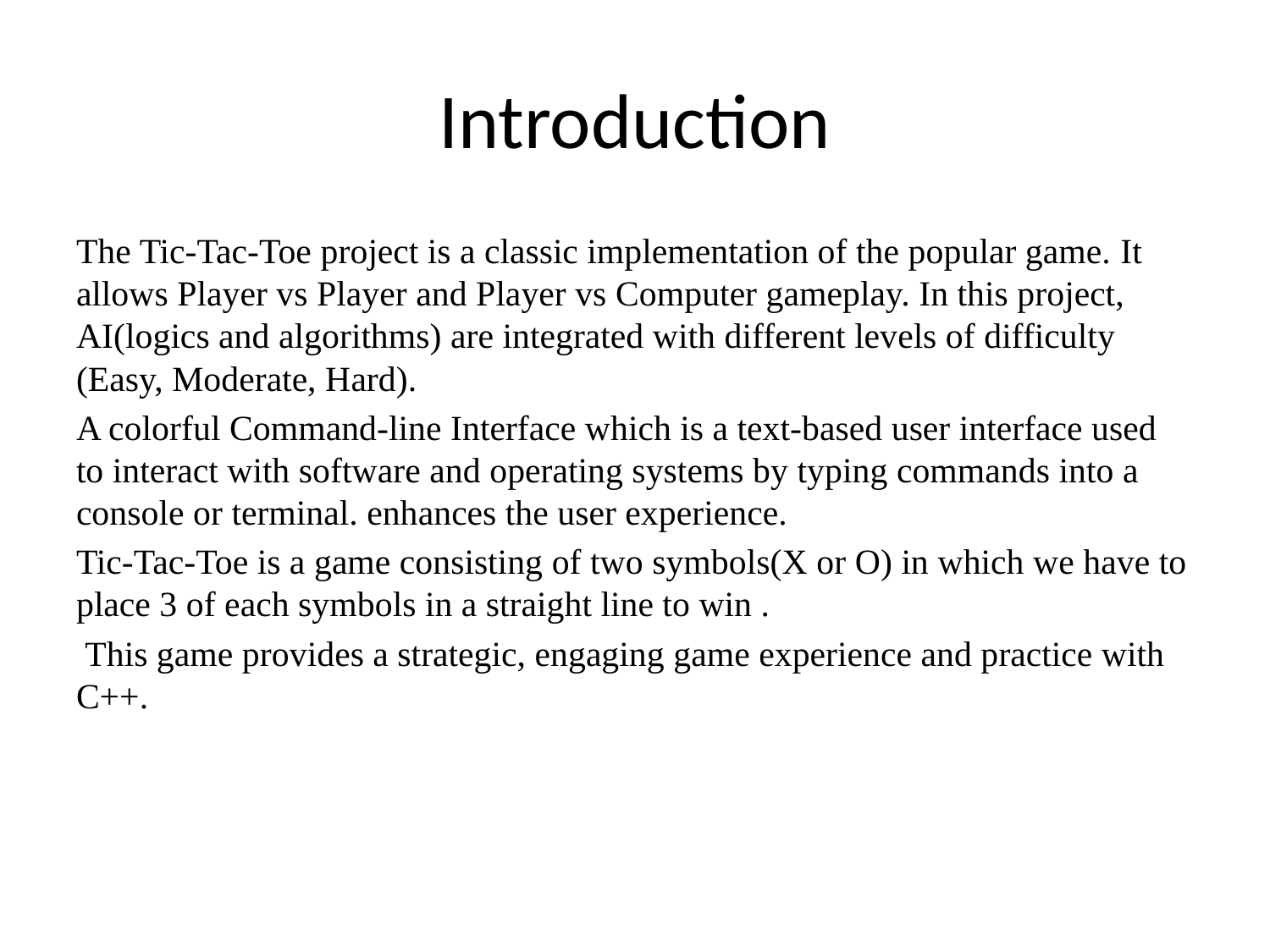

# Introduction
The Tic-Tac-Toe project is a classic implementation of the popular game. It allows Player vs Player and Player vs Computer gameplay. In this project,  AI(logics and algorithms) are integrated with different levels of difficulty (Easy, Moderate, Hard).
A colorful Command-line Interface which is a text-based user interface used to interact with software and operating systems by typing commands into a console or terminal. enhances the user experience.
Tic-Tac-Toe is a game consisting of two symbols(X or O) in which we have to place 3 of each symbols in a straight line to win .
 This game provides a strategic, engaging game experience and practice with C++.